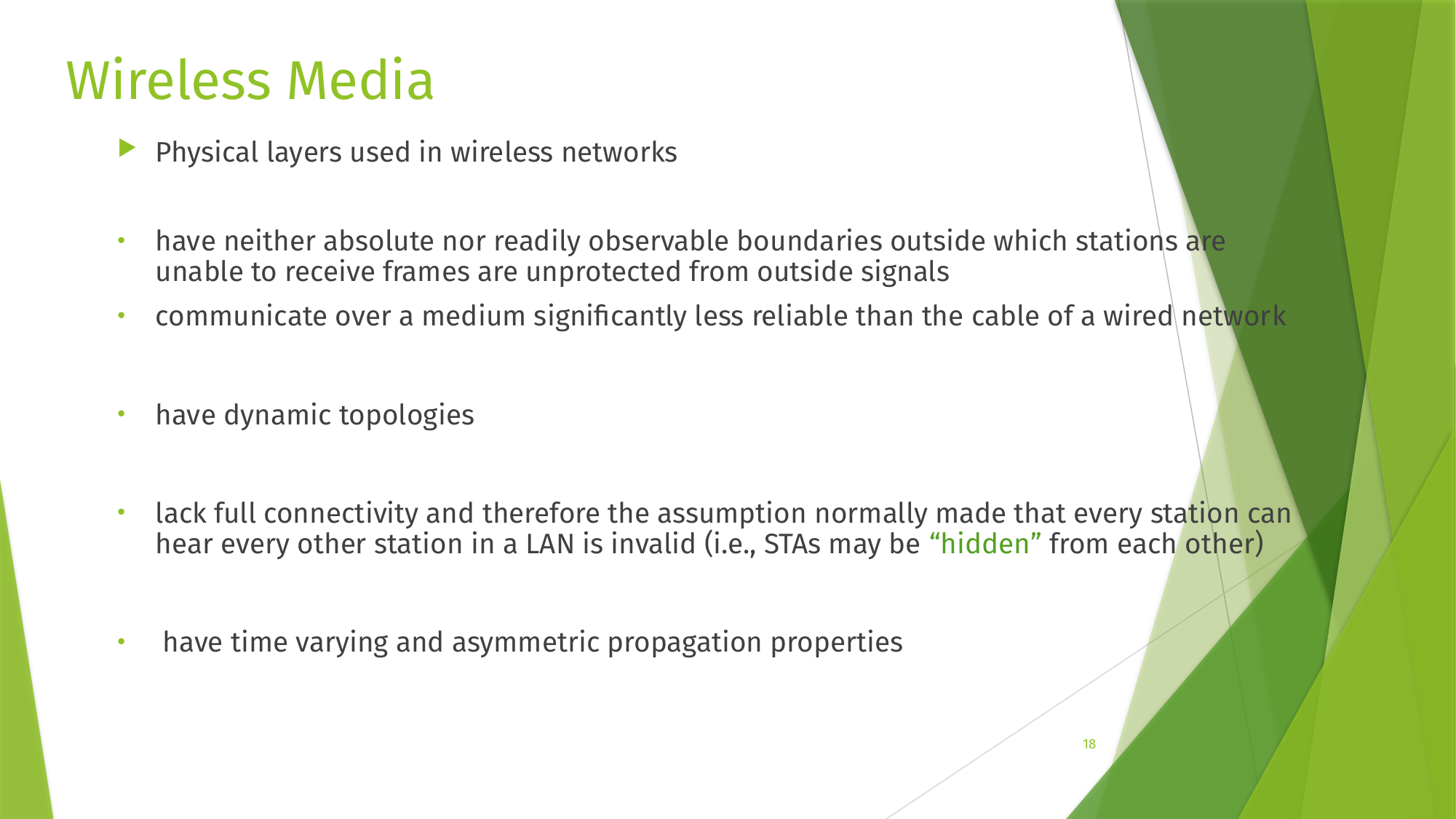

# Wireless Media
Physical layers used in wireless networks

have neither absolute nor readily observable boundaries outside which stations are unable to receive frames are unprotected from outside signals
communicate over a medium significantly less reliable than the cable of a wired network

have dynamic topologies

lack full connectivity and therefore the assumption normally made that every station can hear every other station in a LAN is invalid (i.e., STAs may be “hidden” from each other)

 have time varying and asymmetric propagation properties
18